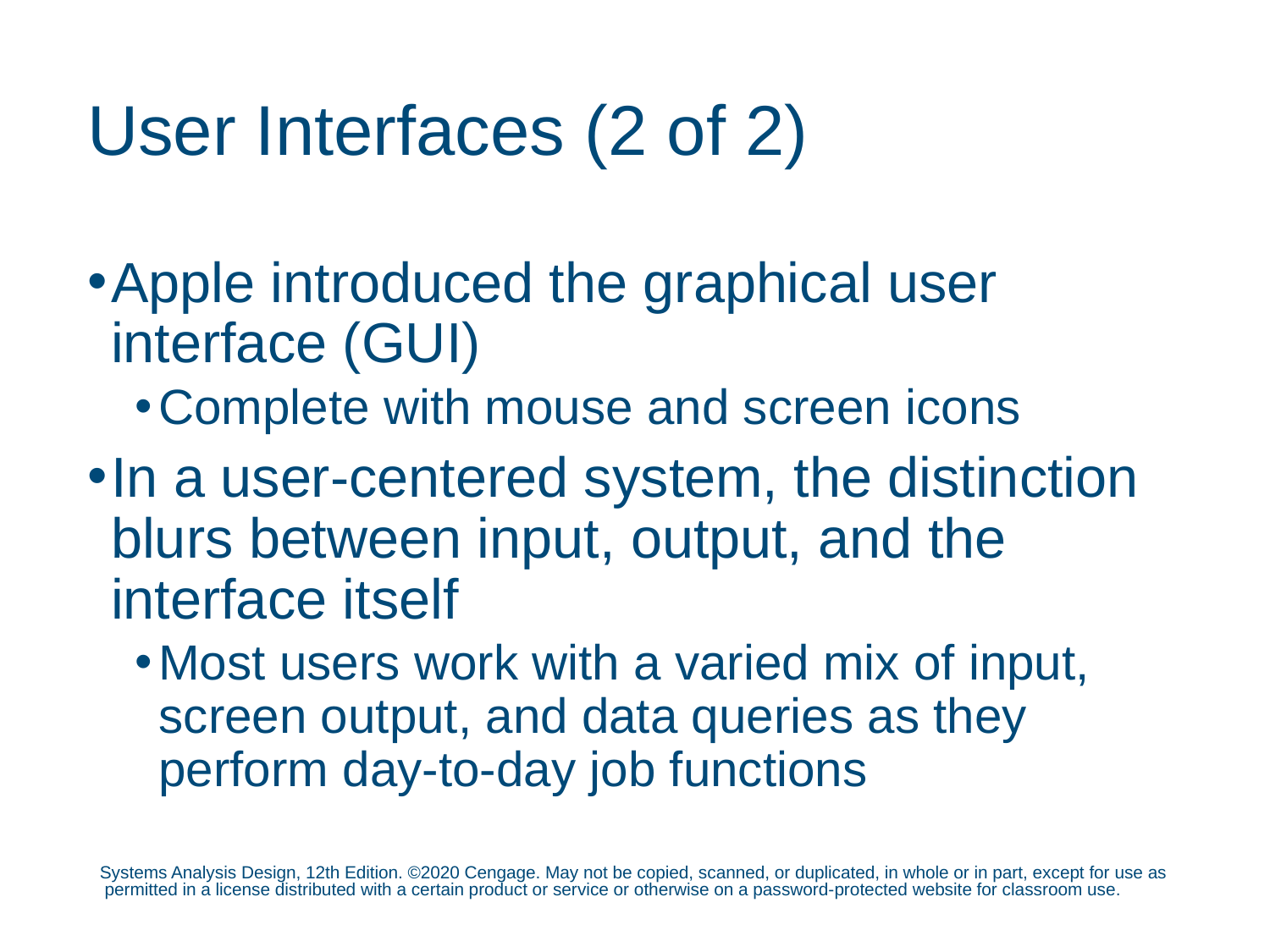

# User Interfaces (2 of 2)
Apple introduced the graphical user interface (GUI)
Complete with mouse and screen icons
In a user-centered system, the distinction blurs between input, output, and the interface itself
Most users work with a varied mix of input, screen output, and data queries as they perform day-to-day job functions

Systems Analysis Design, 12th Edition. ©2020 Cengage. May not be copied, scanned, or duplicated, in whole or in part, except for use as permitted in a license distributed with a certain product or service or otherwise on a password-protected website for classroom use.